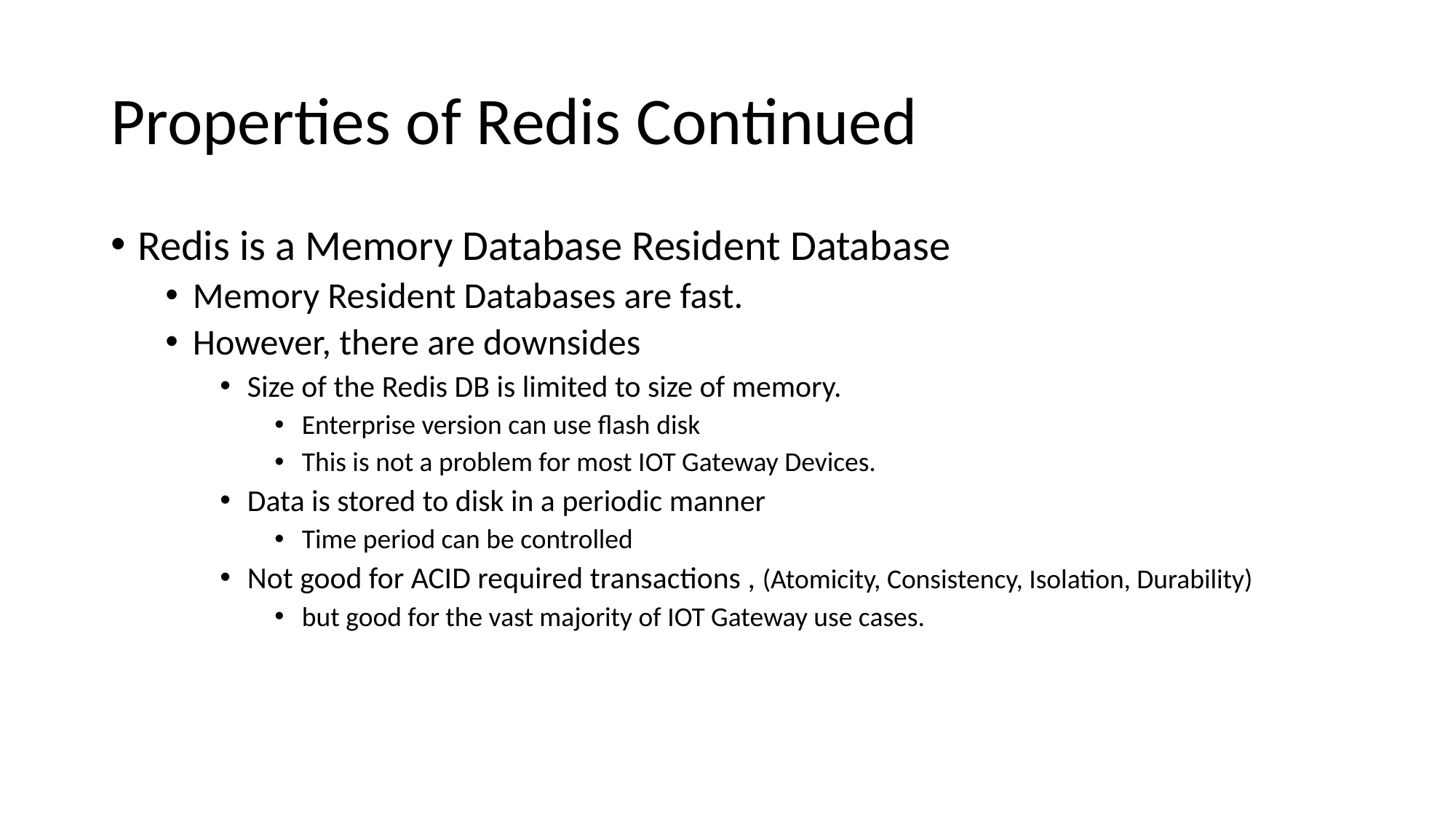

# Properties of Redis Continued
Redis is a Memory Database Resident Database
Memory Resident Databases are fast.
However, there are downsides
Size of the Redis DB is limited to size of memory.
Enterprise version can use flash disk
This is not a problem for most IOT Gateway Devices.
Data is stored to disk in a periodic manner
Time period can be controlled
Not good for ACID required transactions , (Atomicity, Consistency, Isolation, Durability)
but good for the vast majority of IOT Gateway use cases.